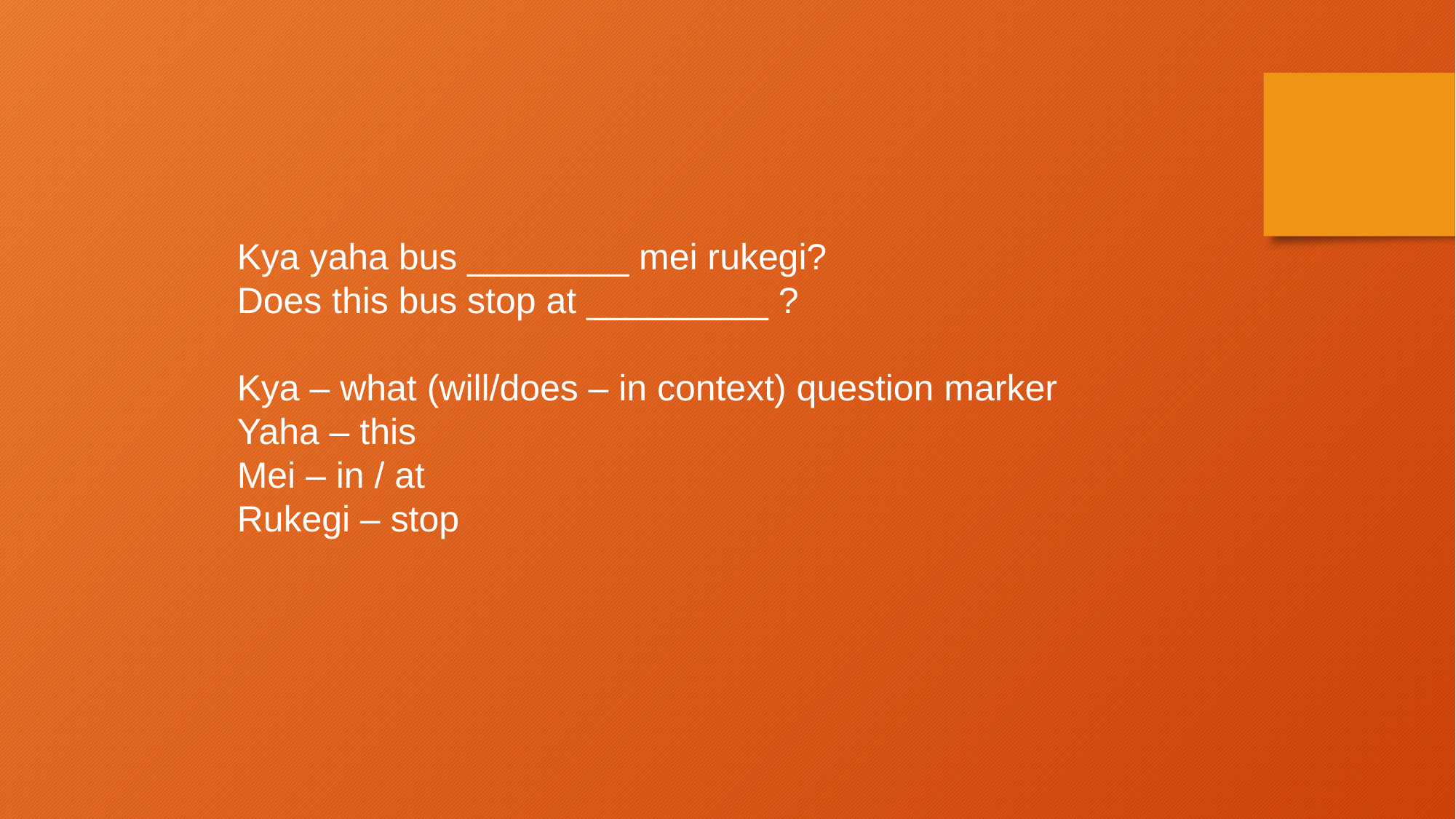

Kya yaha bus ________ mei rukegi?
Does this bus stop at _________ ?

Kya – what (will/does – in context) question marker
Yaha – this
Mei – in / at
Rukegi – stop